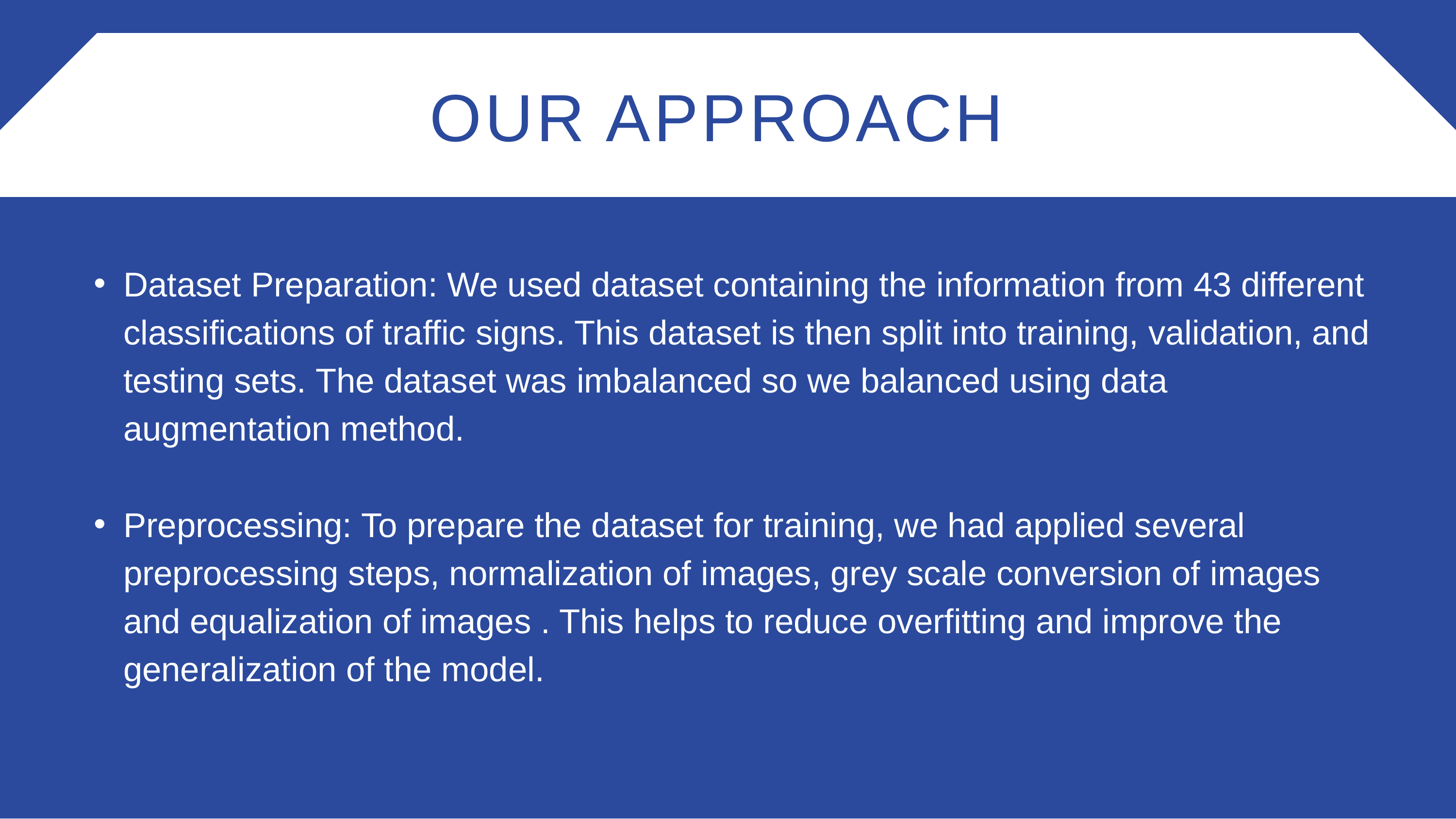

OUR APPROACH

Dataset Preparation: We used dataset containing the information from 43 different classifications of traffic signs. This dataset is then split into training, validation, and testing sets. The dataset was imbalanced so we balanced using data augmentation method.

Preprocessing: To prepare the dataset for training, we had applied several preprocessing steps, normalization of images, grey scale conversion of images and equalization of images . This helps to reduce overfitting and improve the generalization of the model.